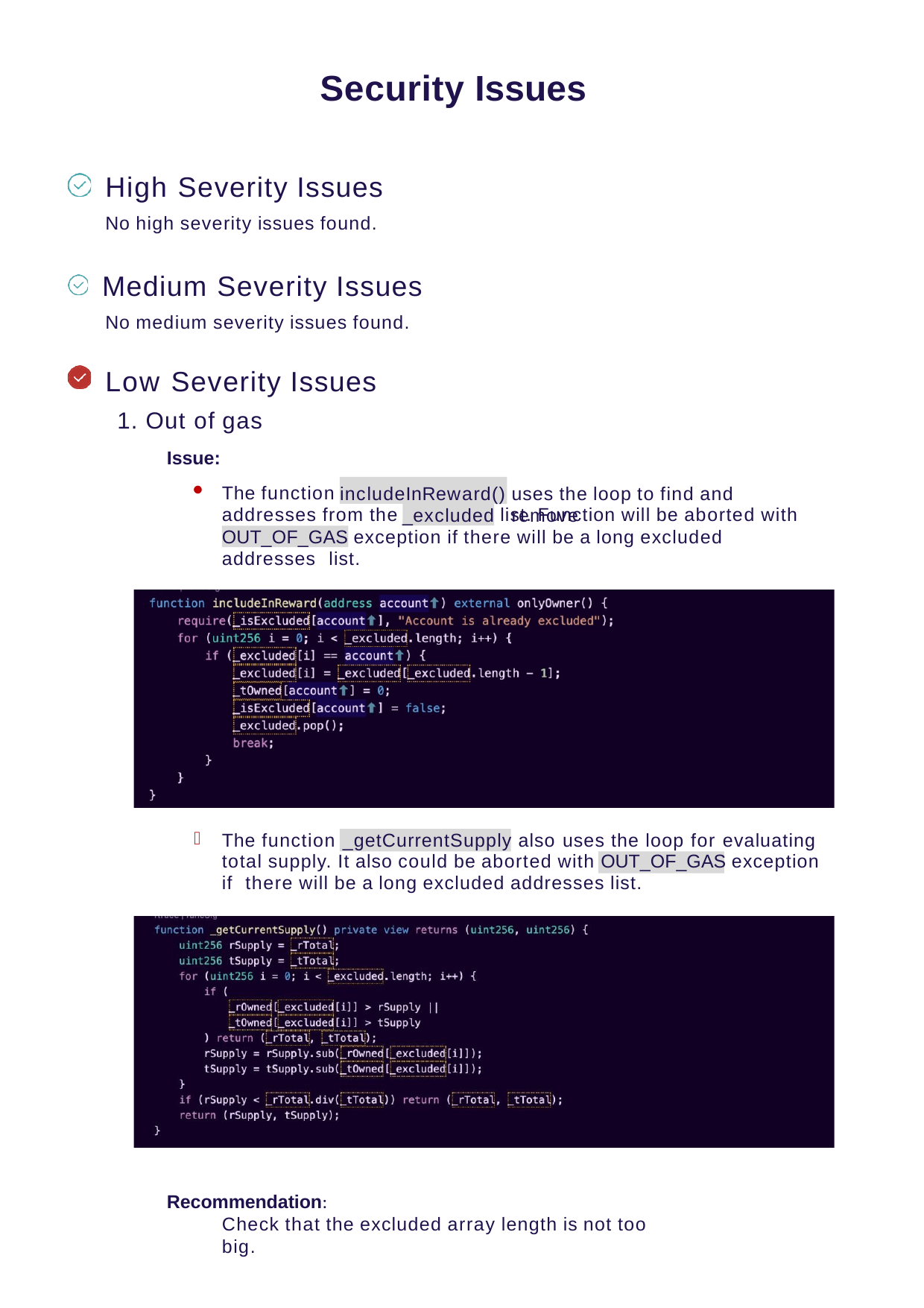

# Security Issues
High Severity Issues
No high severity issues found.

Medium Severity Issues
No medium severity issues found.

Low Severity Issues
1. Out of gas
Issue:

includeInReward()
The function
uses the loop to find and remove
addresses from the	list. Function will be aborted with
_excluded
OUT_OF_GAS exception if there will be a long excluded addresses  list.

The function _getCurrentSupply also uses the loop for evaluating  total supply. It also could be aborted with OUT_OF_GAS exception if  there will be a long excluded addresses list.

Recommendation:
Check that the excluded array length is not too big.